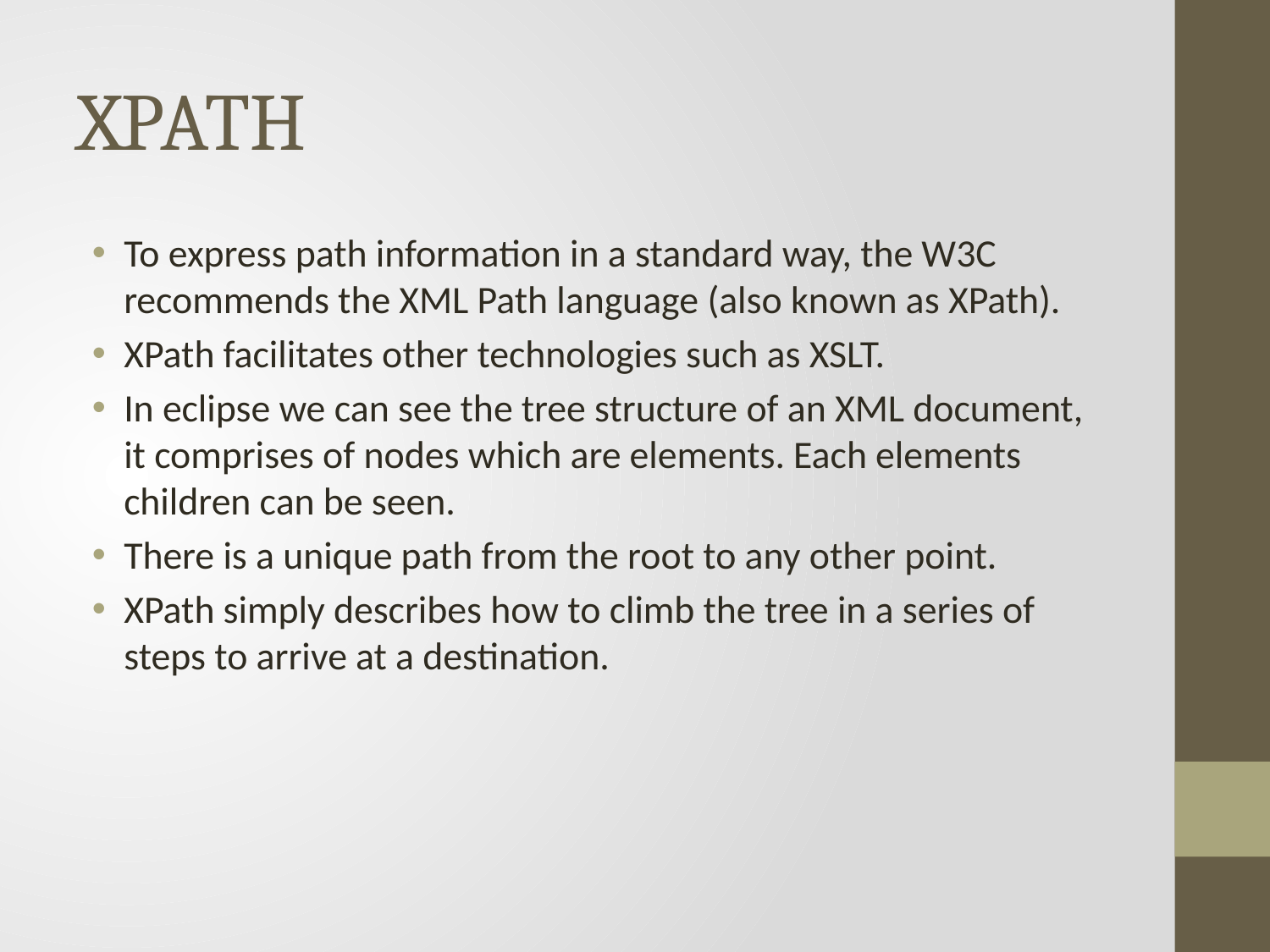

# XPATH
To express path information in a standard way, the W3C recommends the XML Path language (also known as XPath).
XPath facilitates other technologies such as XSLT.
In eclipse we can see the tree structure of an XML document, it comprises of nodes which are elements. Each elements children can be seen.
There is a unique path from the root to any other point.
XPath simply describes how to climb the tree in a series of steps to arrive at a destination.